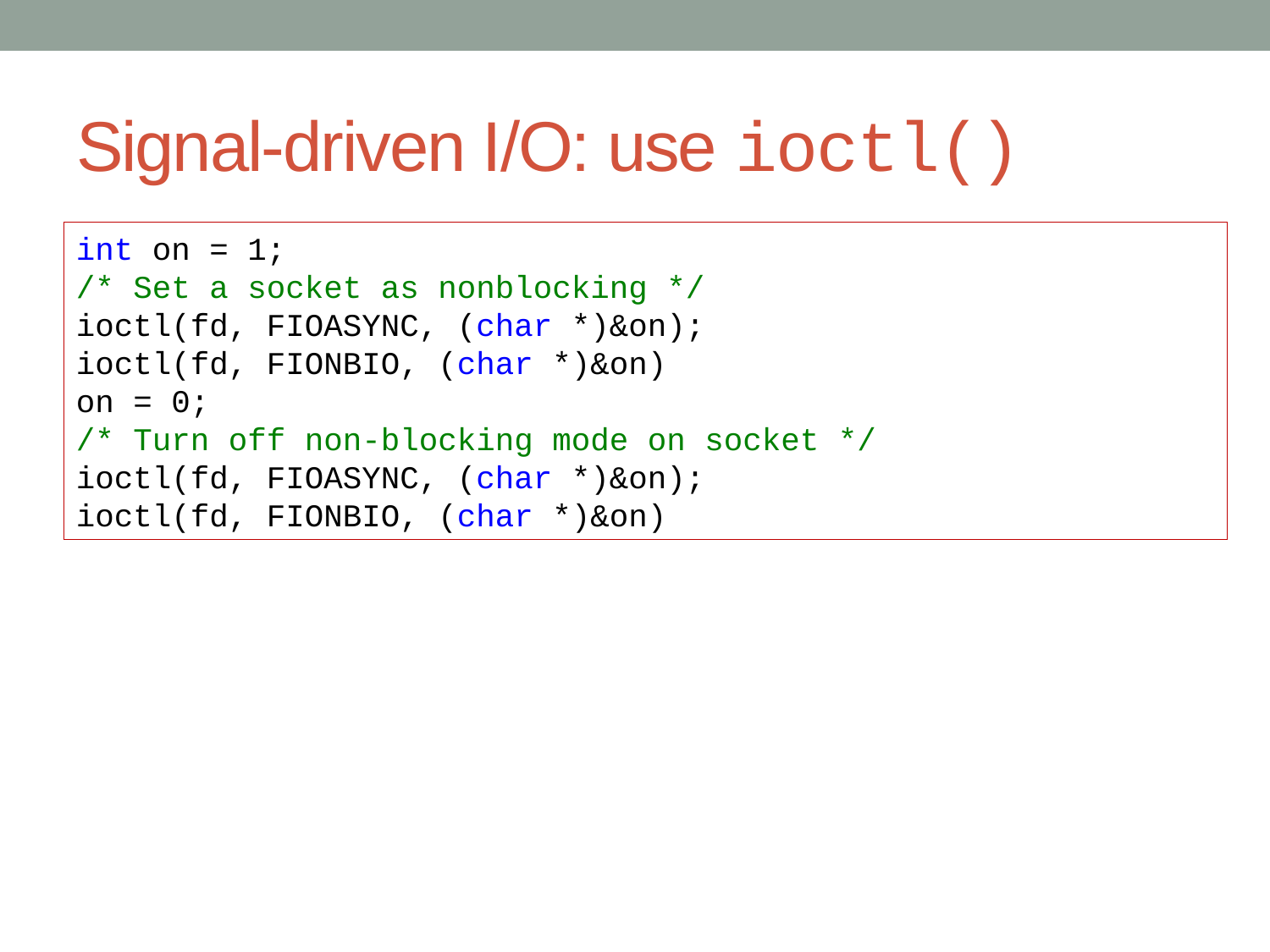

# Signal-driven I/O: use ioctl()
int on = 1;
/* Set a socket as nonblocking */
ioctl(fd, FIOASYNC, (char *)&on);
ioctl(fd, FIONBIO, (char *)&on)
on = 0;
/* Turn off non-blocking mode on socket */
ioctl(fd, FIOASYNC, (char *)&on);
ioctl(fd, FIONBIO, (char *)&on)